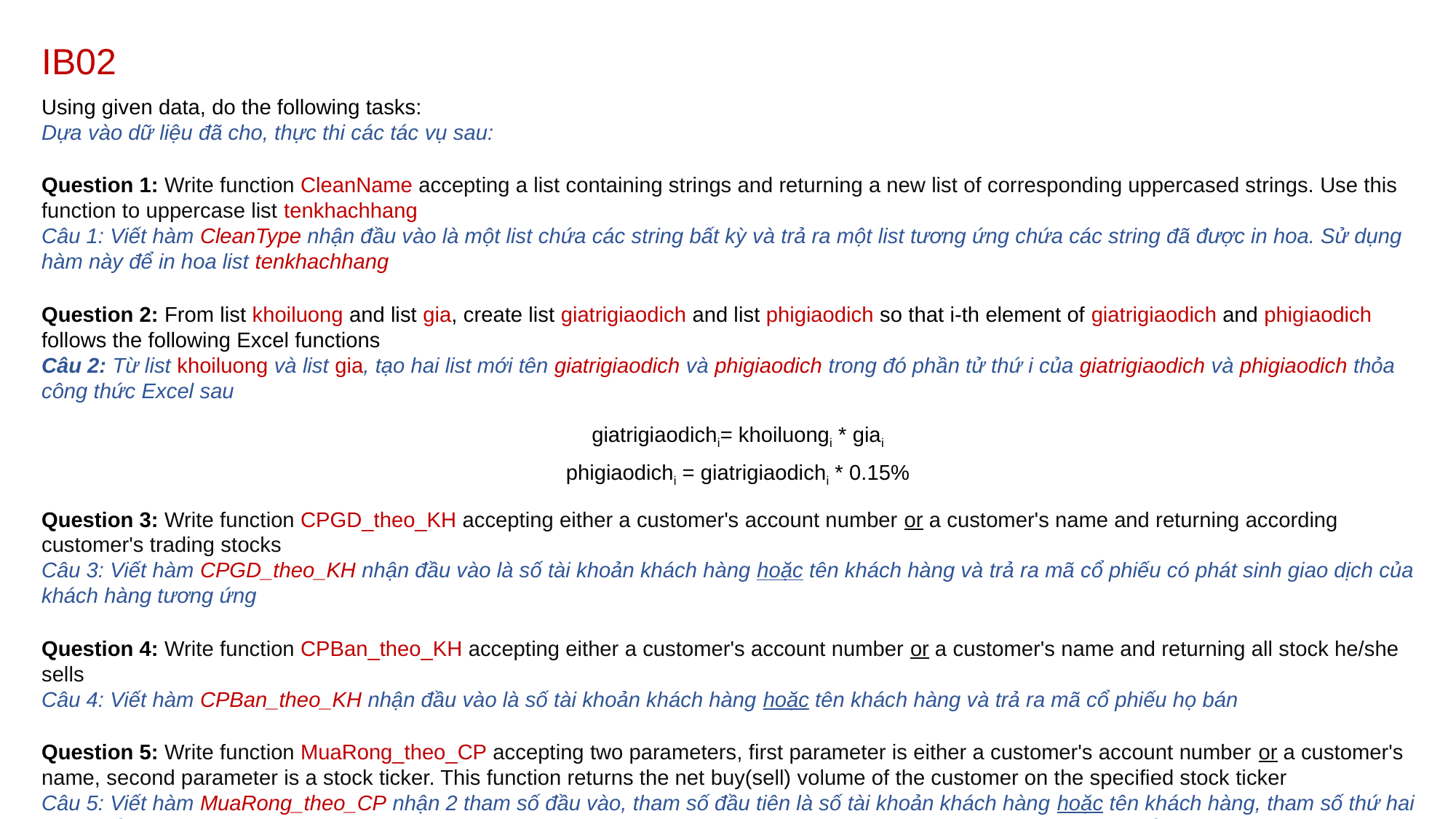

IB02
Using given data, do the following tasks:
Dựa vào dữ liệu đã cho, thực thi các tác vụ sau:
Question 1: Write function CleanName accepting a list containing strings and returning a new list of corresponding uppercased strings. Use this function to uppercase list tenkhachhang
Câu 1: Viết hàm CleanType nhận đầu vào là một list chứa các string bất kỳ và trả ra một list tương ứng chứa các string đã được in hoa. Sử dụng hàm này để in hoa list tenkhachhang
Question 2: From list khoiluong and list gia, create list giatrigiaodich and list phigiaodich so that i-th element of giatrigiaodich and phigiaodich follows the following Excel functions
Câu 2: Từ list khoiluong và list gia, tạo hai list mới tên giatrigiaodich và phigiaodich trong đó phần tử thứ i của giatrigiaodich và phigiaodich thỏa công thức Excel sau
giatrigiaodichi= khoiluongi * giai
phigiaodichi = giatrigiaodichi * 0.15%
Question 3: Write function CPGD_theo_KH accepting either a customer's account number or a customer's name and returning according customer's trading stocks
Câu 3: Viết hàm CPGD_theo_KH nhận đầu vào là số tài khoản khách hàng hoặc tên khách hàng và trả ra mã cổ phiếu có phát sinh giao dịch của khách hàng tương ứng
Question 4: Write function CPBan_theo_KH accepting either a customer's account number or a customer's name and returning all stock he/she sells
Câu 4: Viết hàm CPBan_theo_KH nhận đầu vào là số tài khoản khách hàng hoặc tên khách hàng và trả ra mã cổ phiếu họ bán
Question 5: Write function MuaRong_theo_CP accepting two parameters, first parameter is either a customer's account number or a customer's name, second parameter is a stock ticker. This function returns the net buy(sell) volume of the customer on the specified stock ticker
Câu 5: Viết hàm MuaRong_theo_CP nhận 2 tham số đầu vào, tham số đầu tiên là số tài khoản khách hàng hoặc tên khách hàng, tham số thứ hai là mã cổ phiếu. Hàm này trả ra khối lượng mua ròng (số dương) hoặc bán ròng (số âm) của khách hàng đó trên mã cổ phiếu đã cho